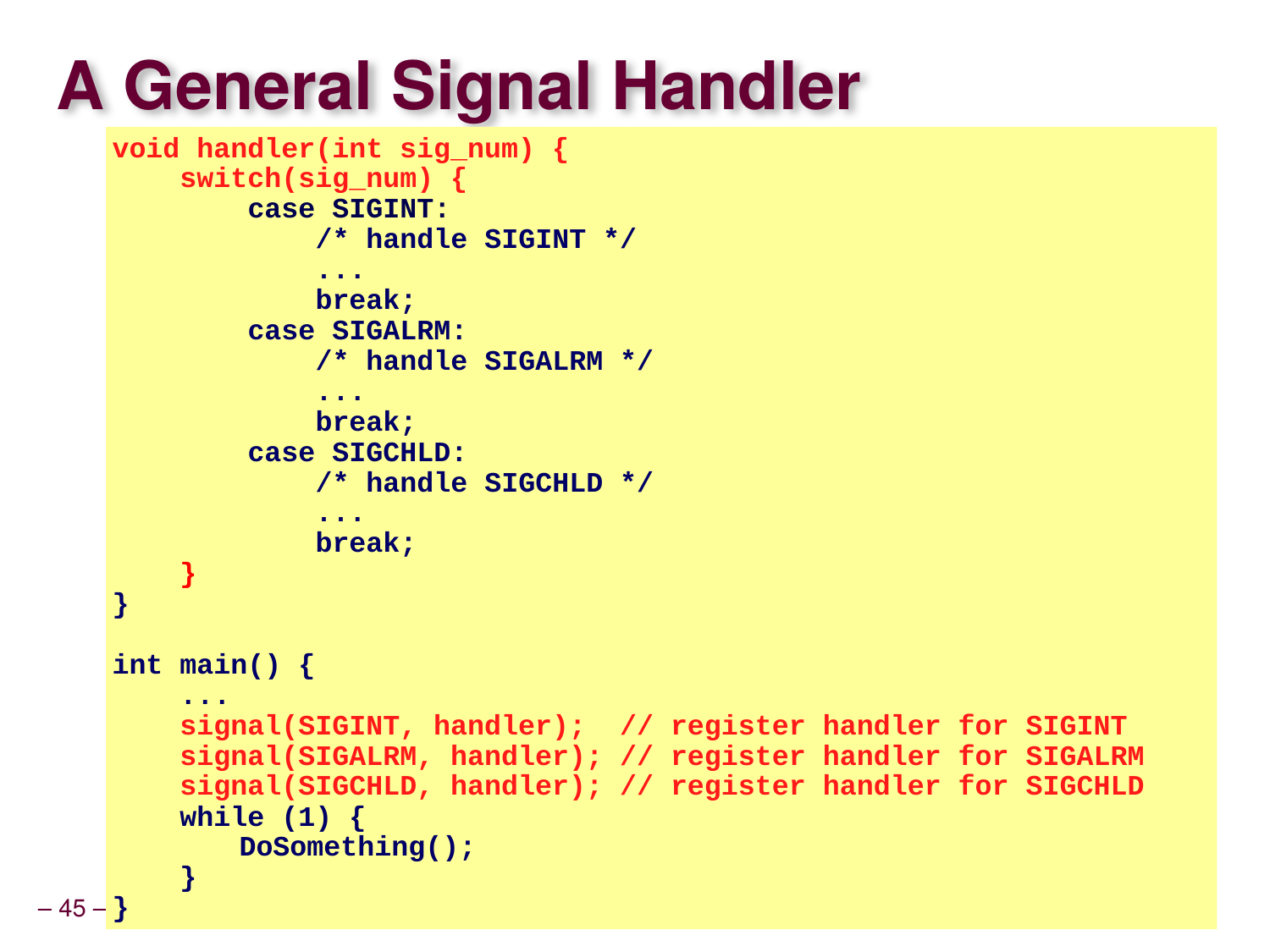

# A General Signal Handler
void handler(int sig_num) {
    switch(sig_num) {
        case SIGINT:
            /* handle SIGINT */
            ...
            break;
        case SIGALRM:
            /* handle SIGALRM */
            ...
            break;
        case SIGCHLD:
            /* handle SIGCHLD */
            ...
            break;
    }
}

int main() {
    ...
    signal(SIGINT, handler);  // register handler for SIGINT
    signal(SIGALRM, handler); // register handler for SIGALRM
    signal(SIGCHLD, handler); // register handler for SIGCHLD
    while (1) {
	DoSomething();
    }
}